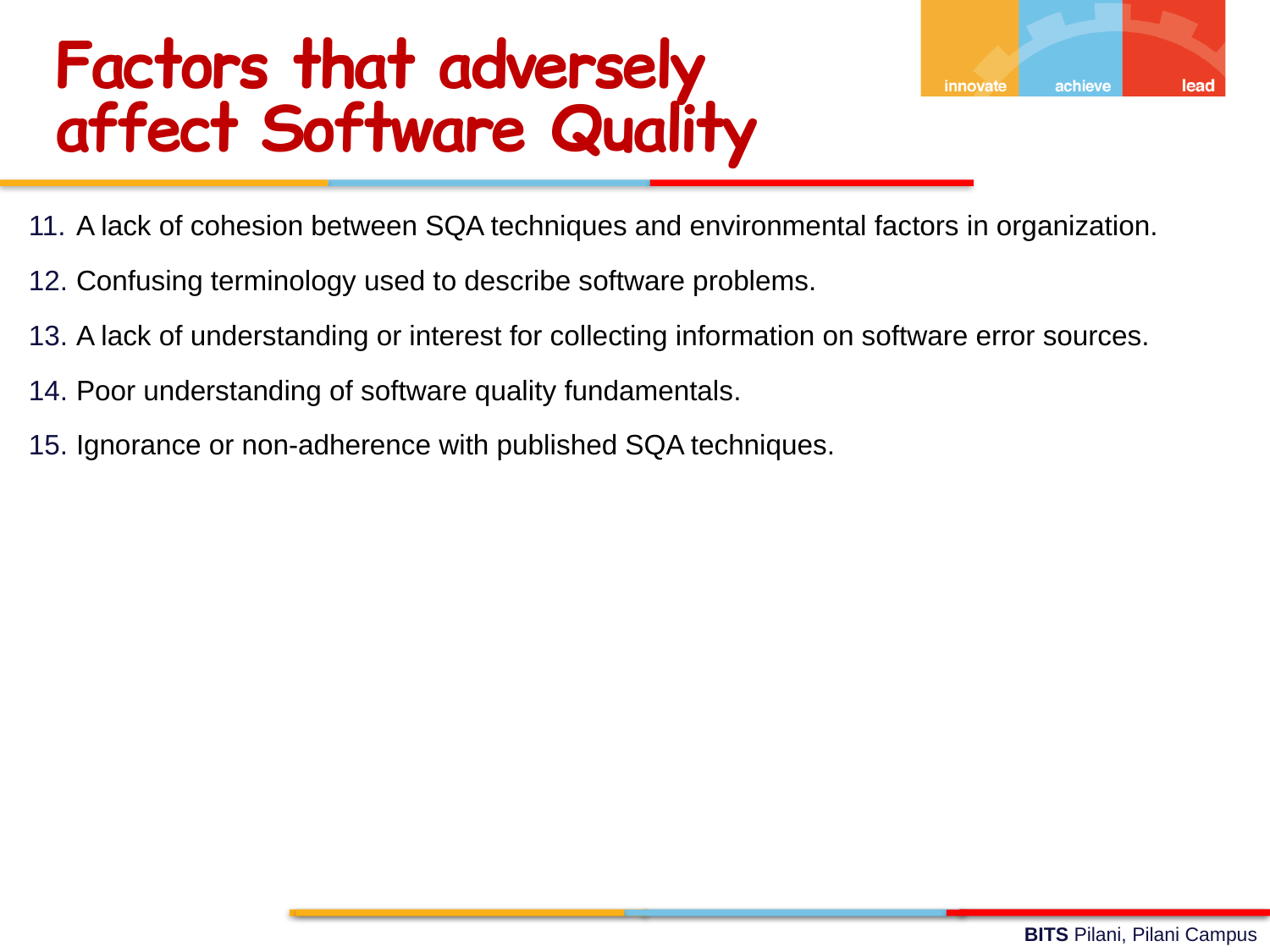

Factors that adversely affect Software Quality
A lack of cohesion between SQA techniques and environmental factors in organization.
Confusing terminology used to describe software problems.
A lack of understanding or interest for collecting information on software error sources.
Poor understanding of software quality fundamentals.
Ignorance or non-adherence with published SQA techniques.